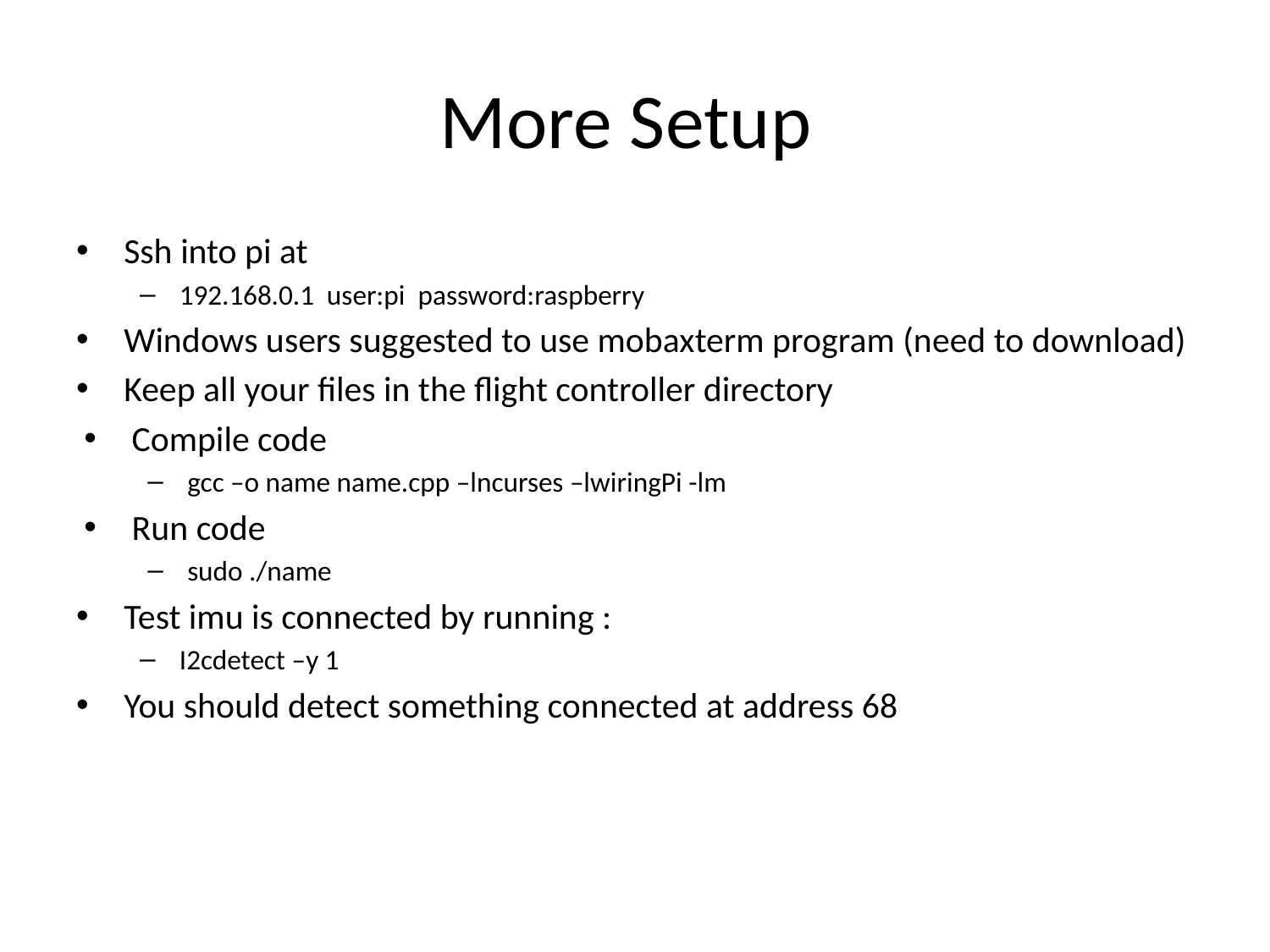

# More Setup
Ssh into pi at
192.168.0.1  user:pi  password:raspberry
Windows users suggested to use mobaxterm program (need to download)
Keep all your files in the flight controller directory
Compile code
gcc –o name name.cpp –lncurses –lwiringPi -lm
Run code
sudo ./name
Test imu is connected by running :
I2cdetect –y 1
You should detect something connected at address 68